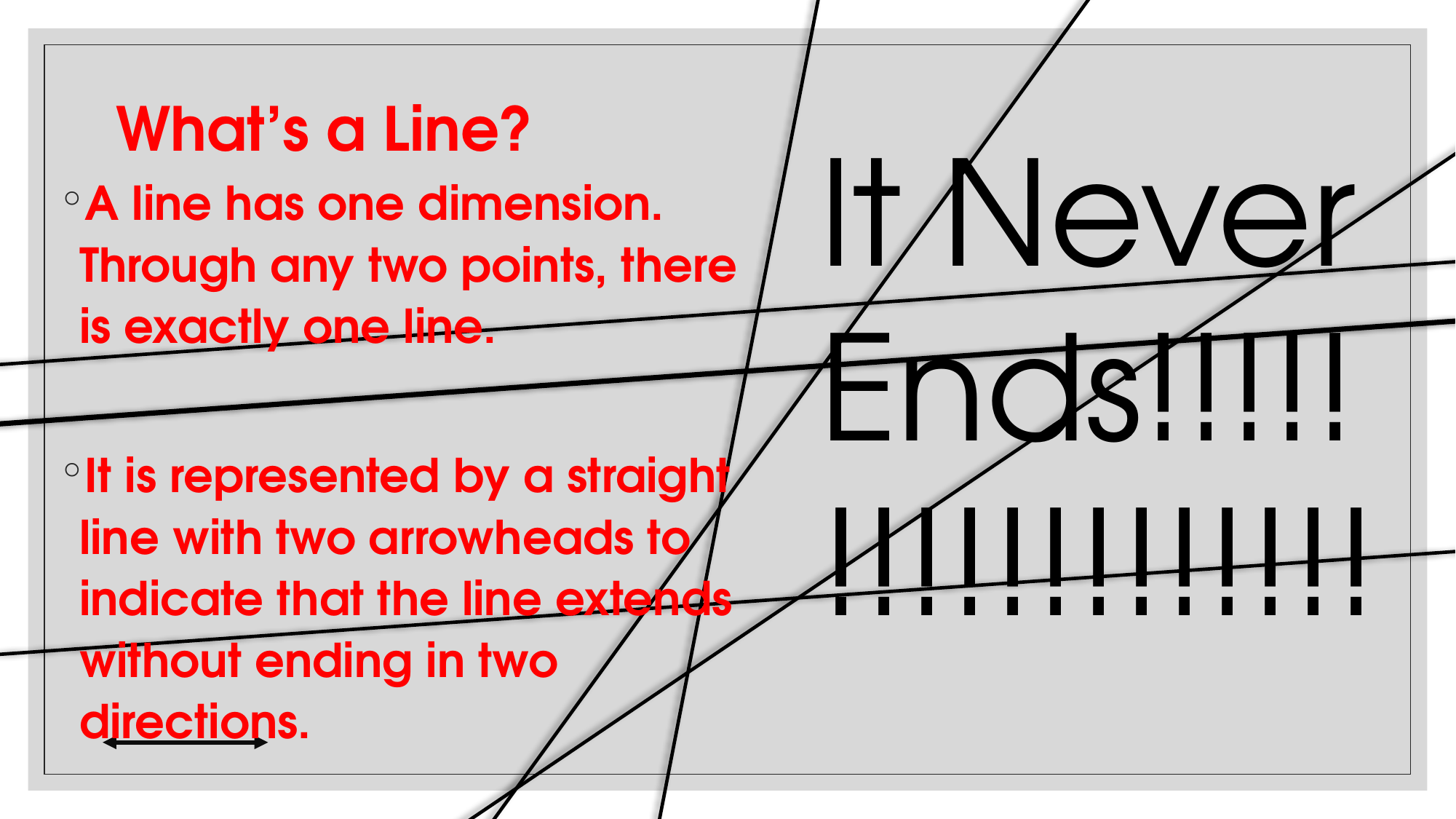

# What’s a Line?
It Never Ends!!!!!!!!!!!!!!!!!!
A line has one dimension. Through any two points, there is exactly one line.

It is represented by a straight line with two arrowheads to indicate that the line extends without ending in two directions.